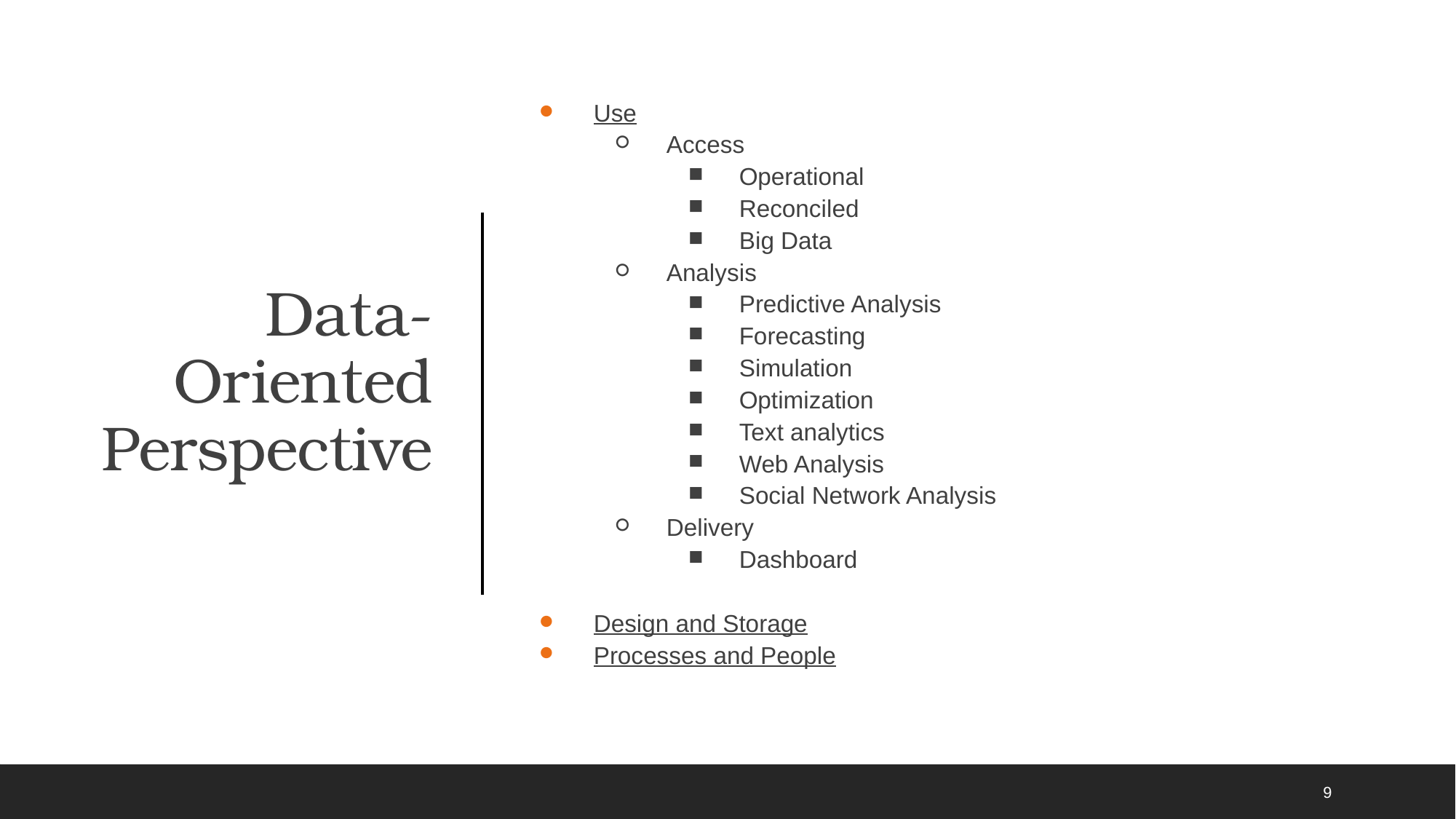

Use
Access
Operational
Reconciled
Big Data
Analysis
Predictive Analysis
Forecasting
Simulation
Optimization
Text analytics
Web Analysis
Social Network Analysis
Delivery
Dashboard

Design and Storage
Processes and People
# Data-Oriented Perspective

9